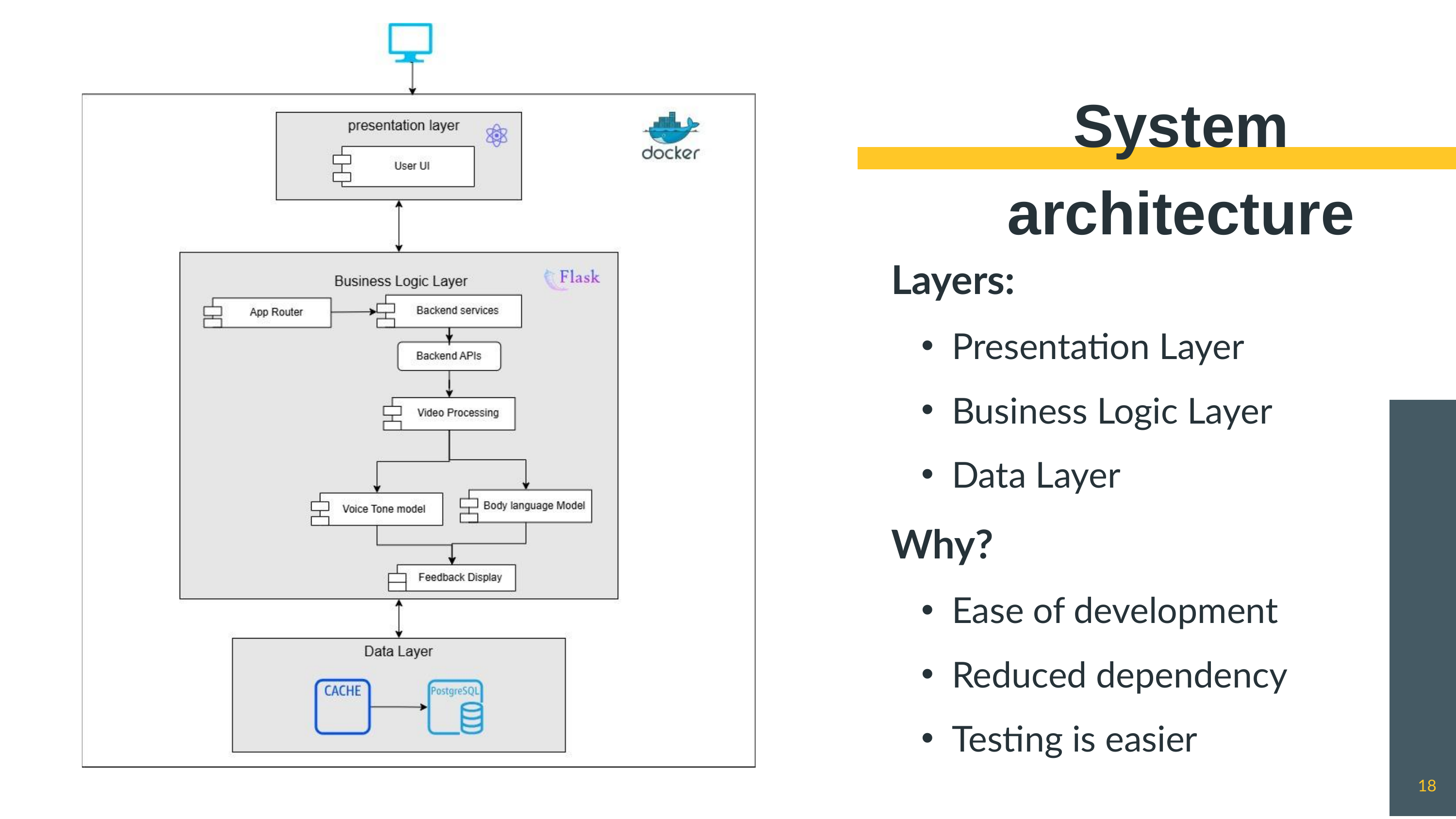

System architecture

Layers:
Presentation​ Layer
Business​ Logic Layer
Data Layer ​
Why?​
Ease of development​
Reduced dependency​
Testing is easier ​

18